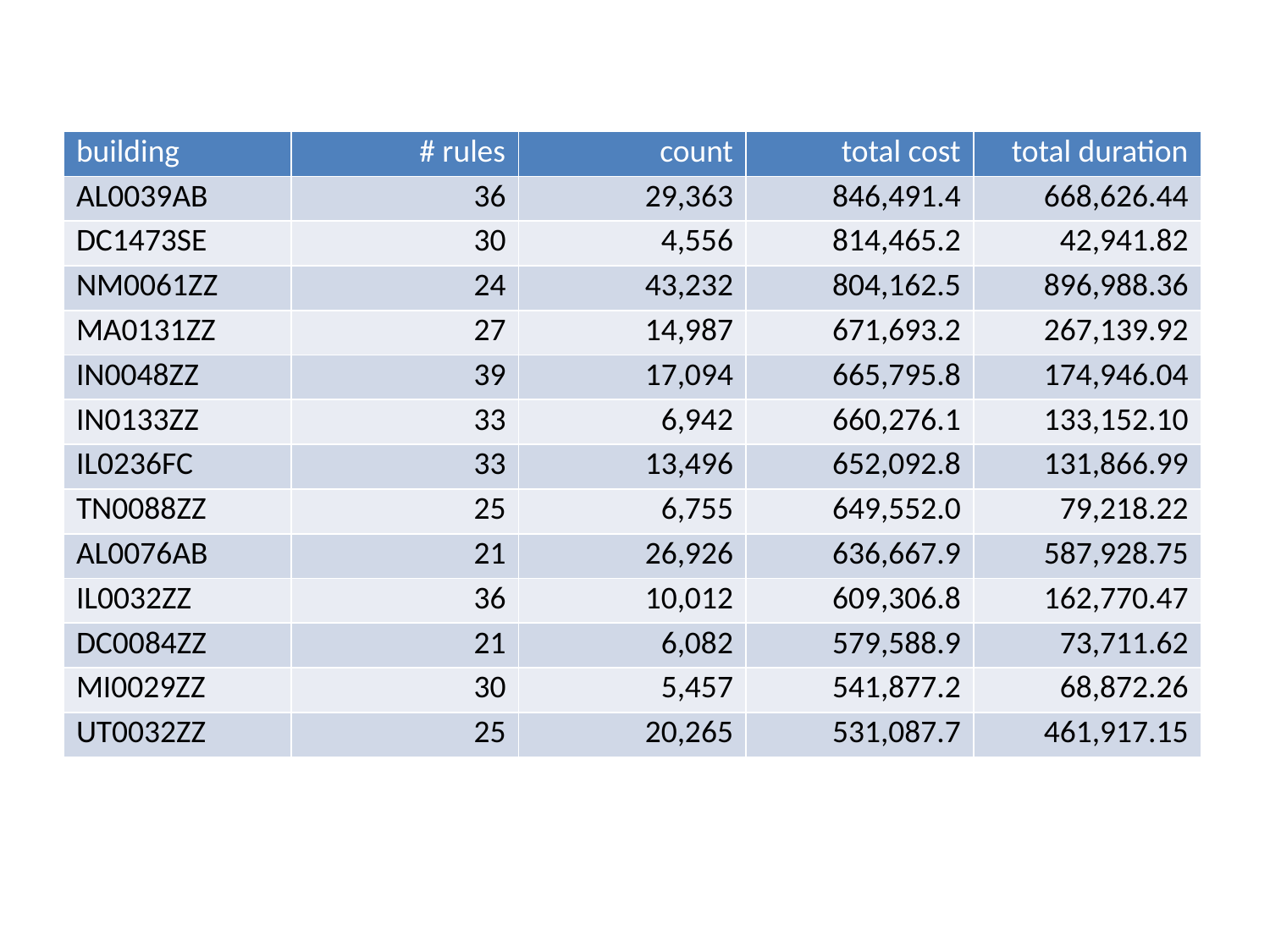

| building | # rules | count | total cost | total duration |
| --- | --- | --- | --- | --- |
| AL0039AB | 36 | 29,363 | 846,491.4 | 668,626.44 |
| DC1473SE | 30 | 4,556 | 814,465.2 | 42,941.82 |
| NM0061ZZ | 24 | 43,232 | 804,162.5 | 896,988.36 |
| MA0131ZZ | 27 | 14,987 | 671,693.2 | 267,139.92 |
| IN0048ZZ | 39 | 17,094 | 665,795.8 | 174,946.04 |
| IN0133ZZ | 33 | 6,942 | 660,276.1 | 133,152.10 |
| IL0236FC | 33 | 13,496 | 652,092.8 | 131,866.99 |
| TN0088ZZ | 25 | 6,755 | 649,552.0 | 79,218.22 |
| AL0076AB | 21 | 26,926 | 636,667.9 | 587,928.75 |
| IL0032ZZ | 36 | 10,012 | 609,306.8 | 162,770.47 |
| DC0084ZZ | 21 | 6,082 | 579,588.9 | 73,711.62 |
| MI0029ZZ | 30 | 5,457 | 541,877.2 | 68,872.26 |
| UT0032ZZ | 25 | 20,265 | 531,087.7 | 461,917.15 |